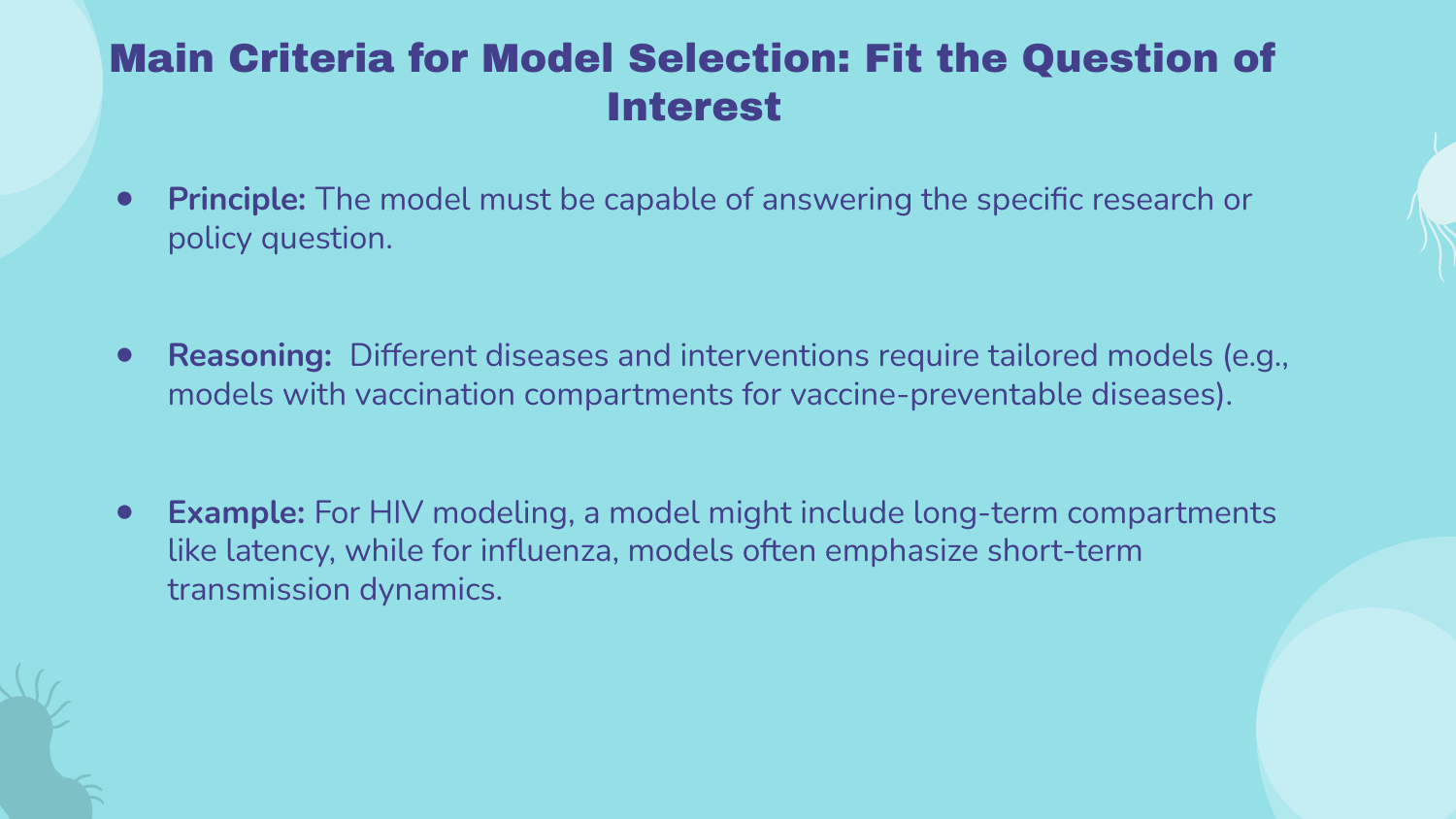

# Main Criteria for Model Selection: Fit the Question of Interest
Principle: The model must be capable of answering the specific research or policy question.

Reasoning:  Different diseases and interventions require tailored models (e.g., models with vaccination compartments for vaccine-preventable diseases).

Example: For HIV modeling, a model might include long-term compartments like latency, while for influenza, models often emphasize short-term transmission dynamics.